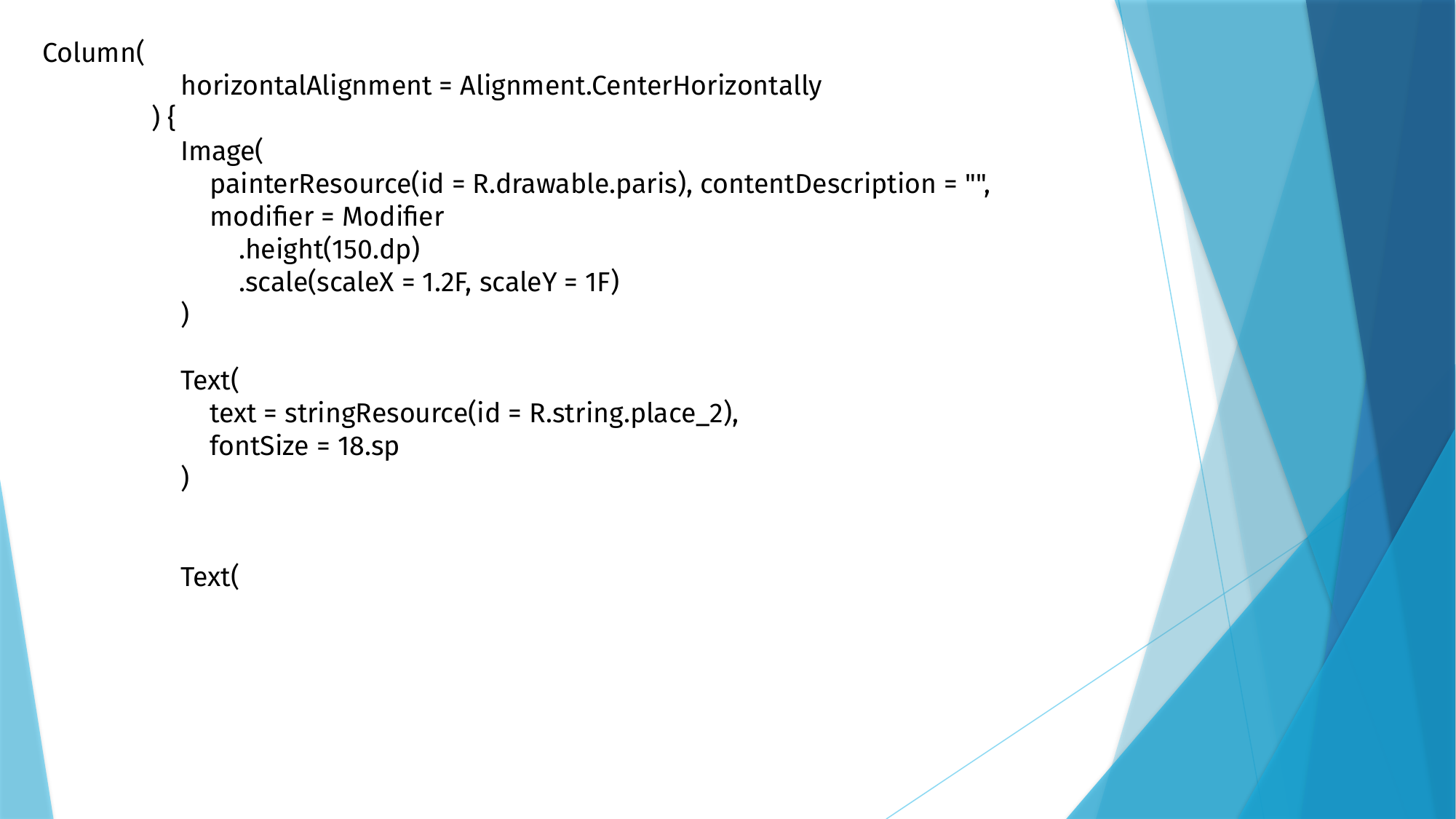

Column(
                    horizontalAlignment = Alignment.CenterHorizontally
                ) {
                    Image(
                        painterResource(id = R.drawable.paris), contentDescription = "",
                        modifier = Modifier
                            .height(150.dp)
                            .scale(scaleX = 1.2F, scaleY = 1F)
                    )

                    Text(
                        text = stringResource(id = R.string.place_2),
                        fontSize = 18.sp
                    )

                    Text(